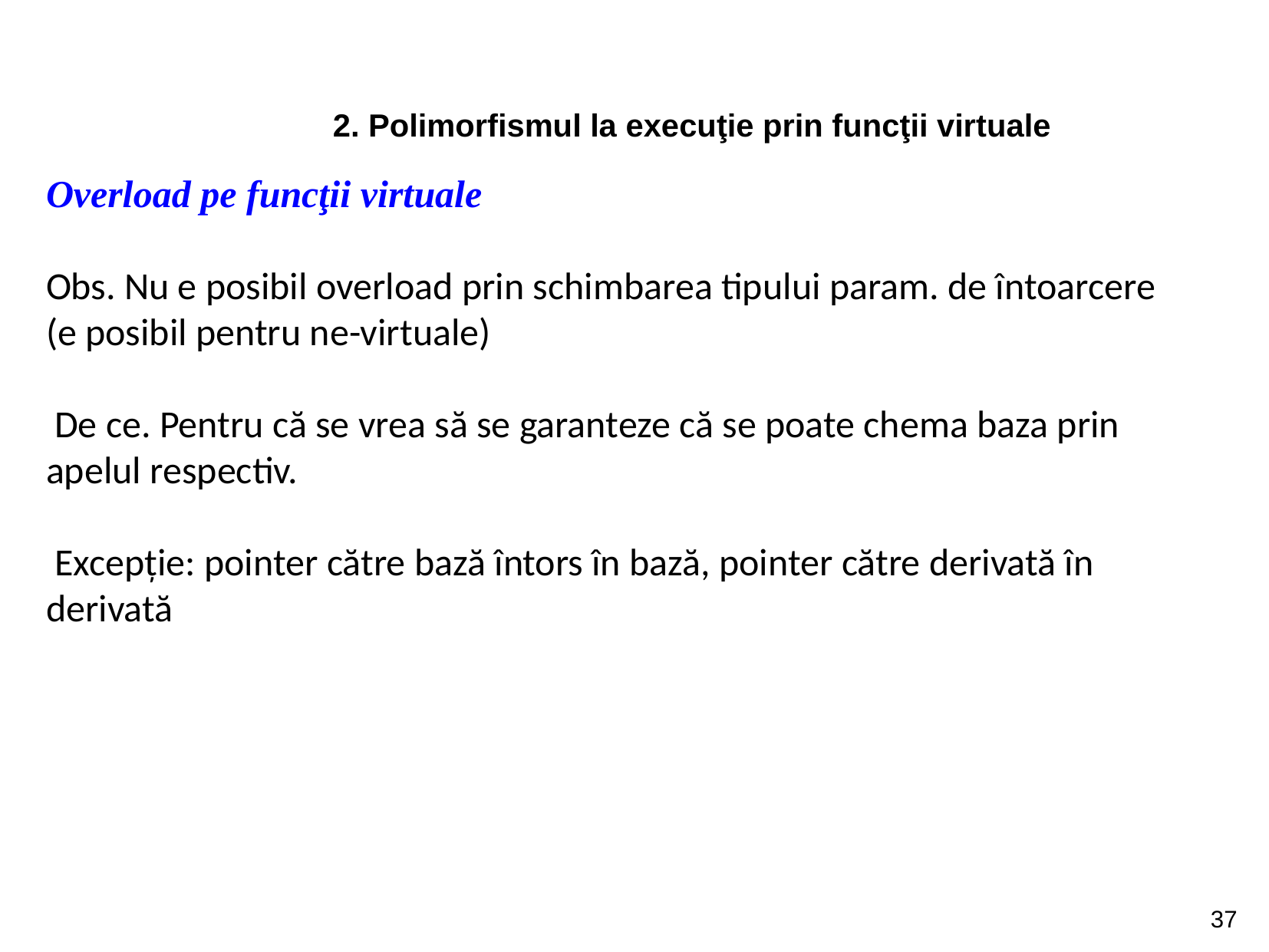

2. Polimorfismul la execuţie prin funcţii virtuale
Overload pe funcţii virtuale

Obs. Nu e posibil overload prin schimbarea tipului param. de întoarcere (e posibil pentru ne-virtuale)

 De ce. Pentru că se vrea să se garanteze că se poate chema baza prin apelul respectiv.

 Excepție: pointer către bază întors în bază, pointer către derivată în derivată

37